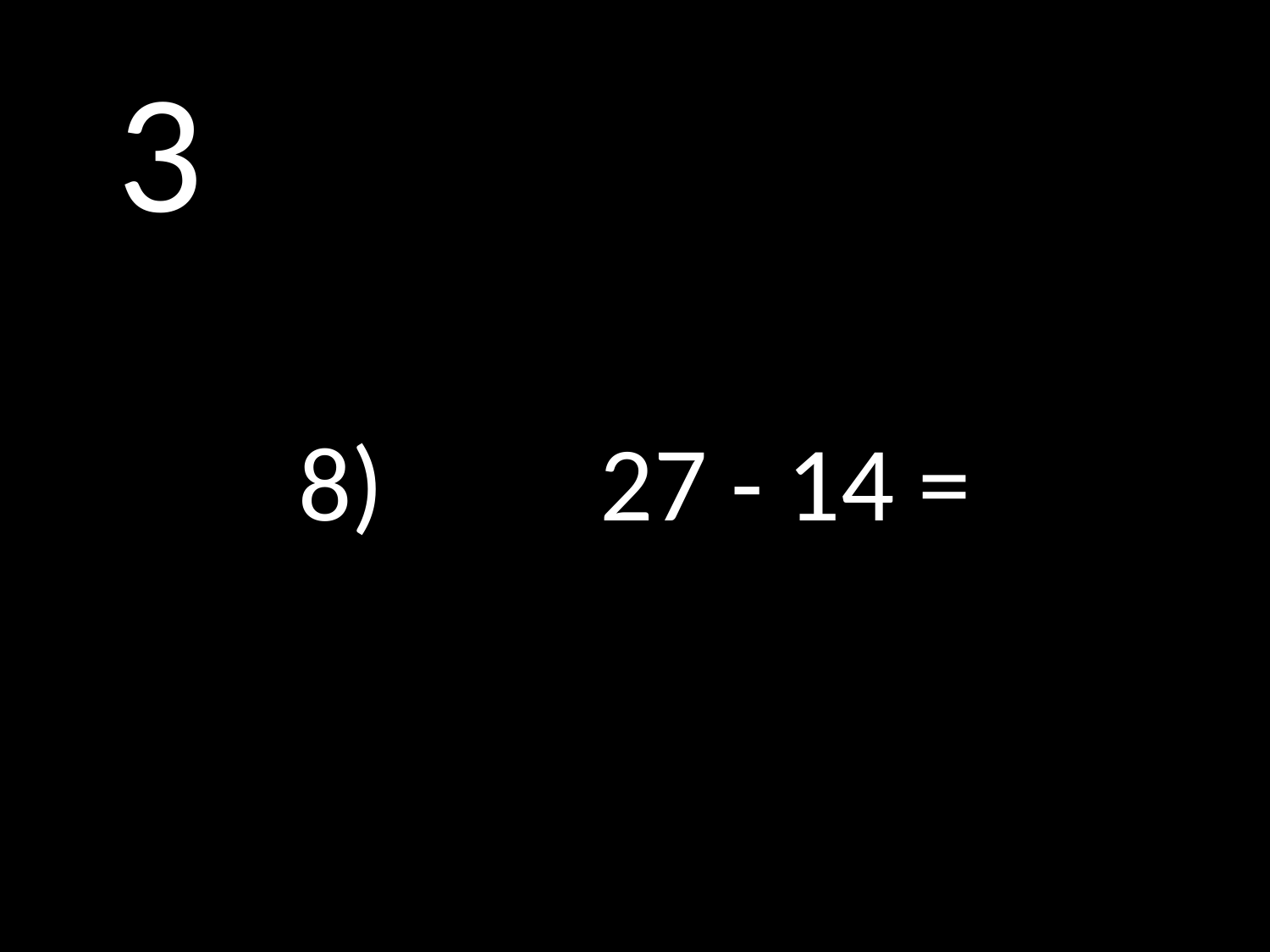

# 3
8)		27 - 14 =